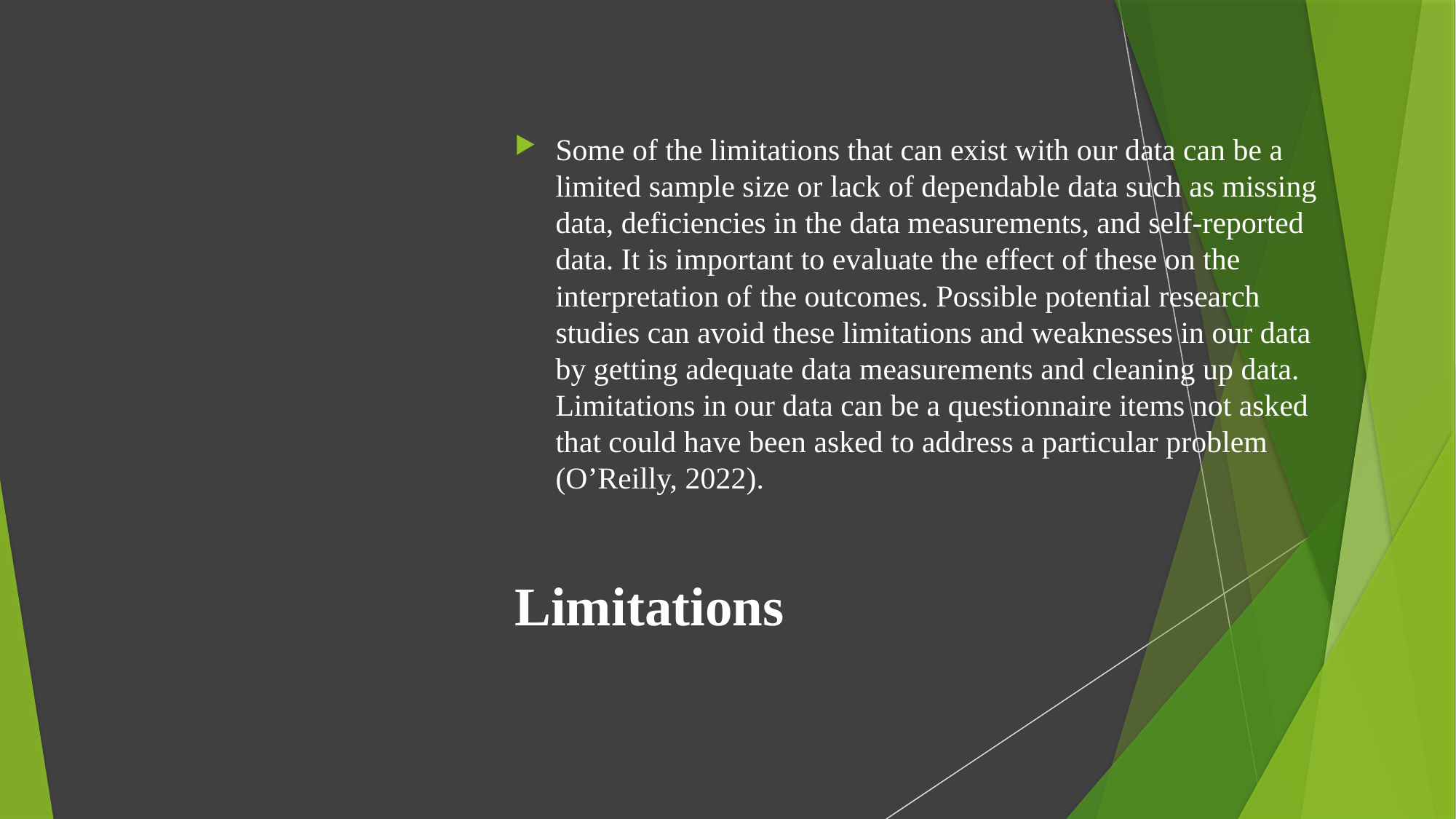

Some of the limitations that can exist with our data can be a limited sample size or lack of dependable data such as missing data, deficiencies in the data measurements, and self-reported data. It is important to evaluate the effect of these on the interpretation of the outcomes. Possible potential research studies can avoid these limitations and weaknesses in our data by getting adequate data measurements and cleaning up data. Limitations in our data can be a questionnaire items not asked that could have been asked to address a particular problem (O’Reilly, 2022).

# Limitations